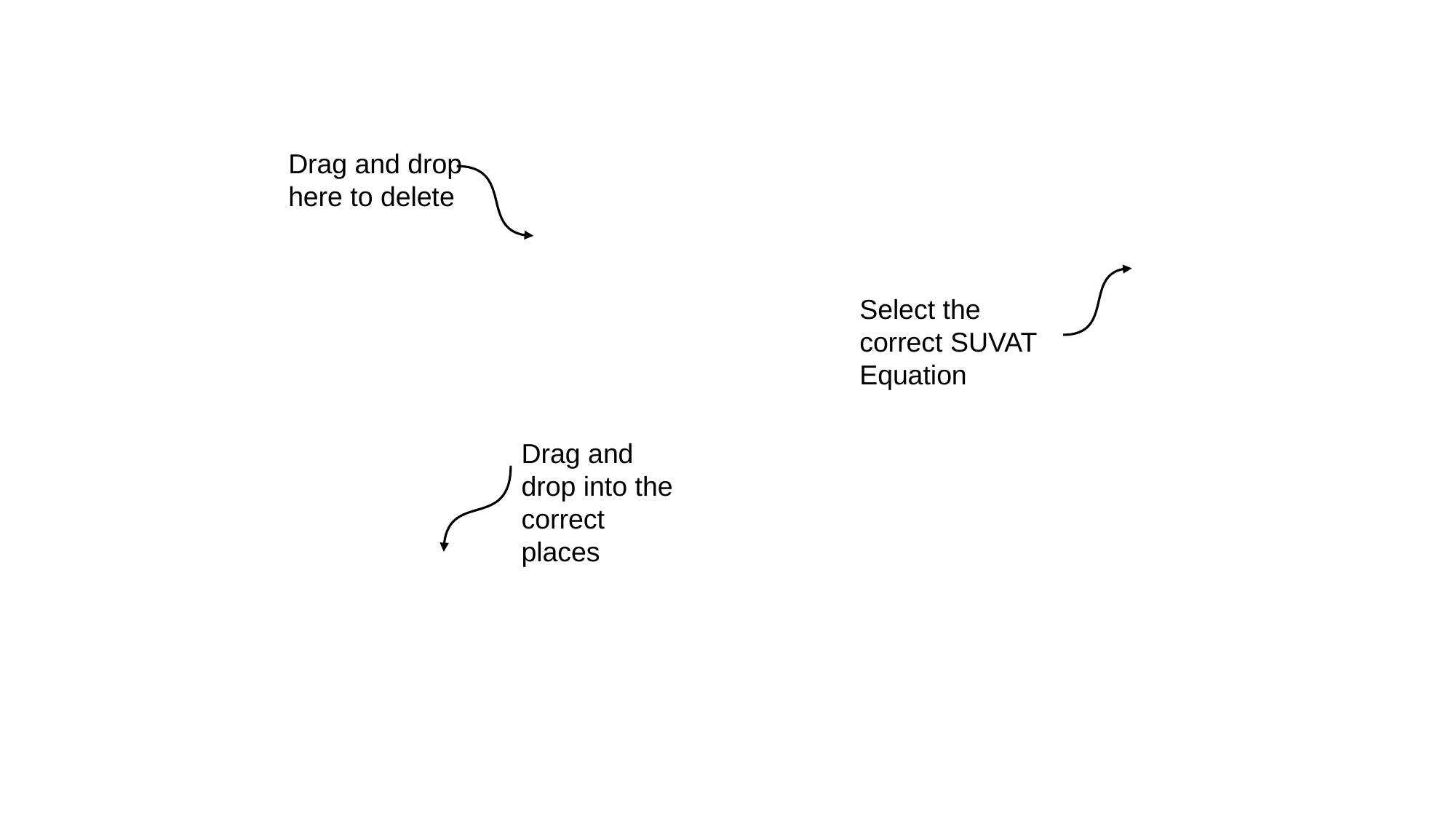

Drag and drop here to delete
Select the correct SUVAT Equation
Drag and drop into the correct places